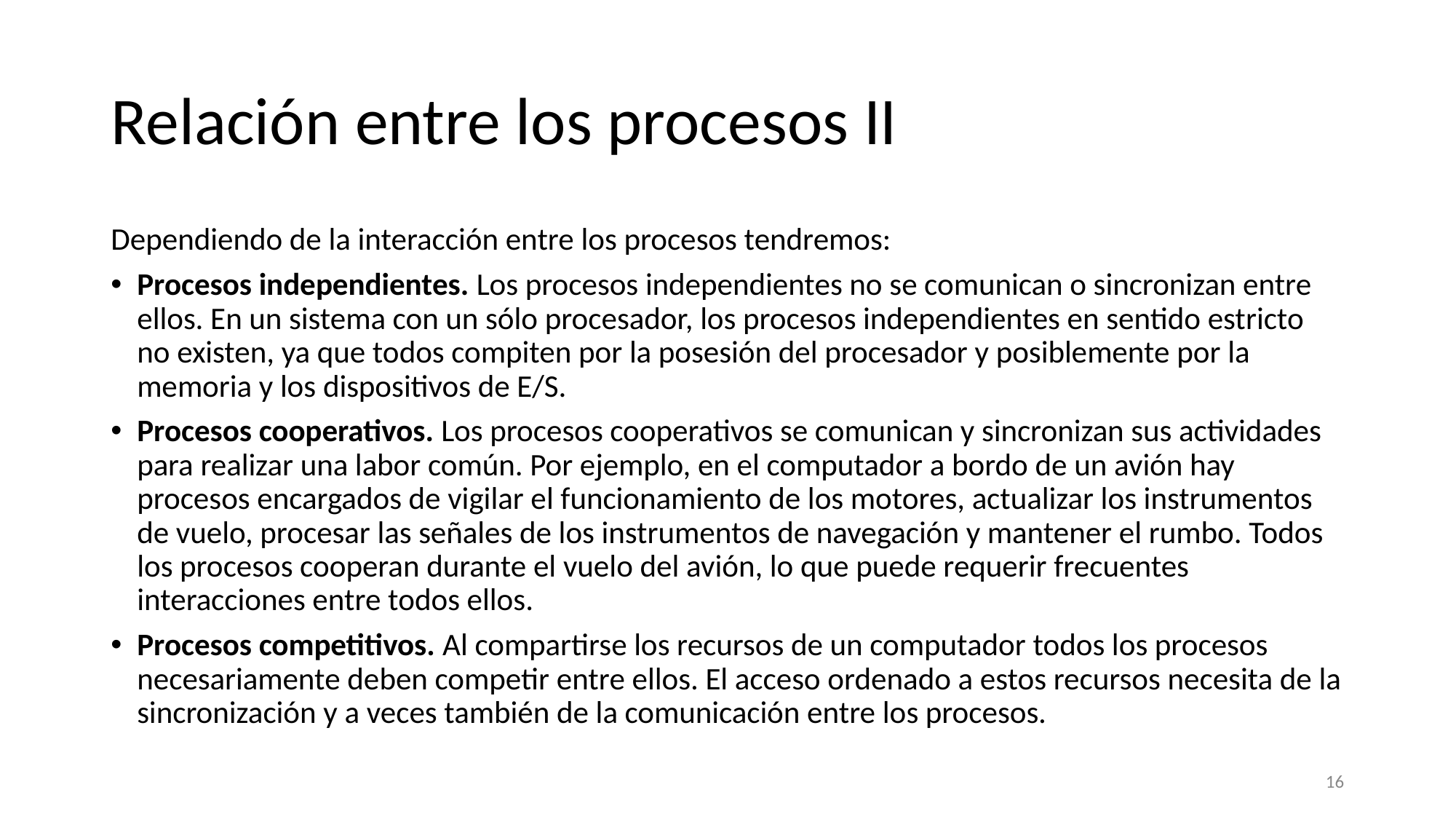

# Relación entre los procesos II
Dependiendo de la interacción entre los procesos tendremos:
Procesos independientes. Los procesos independientes no se comunican o sincronizan entre ellos. En un sistema con un sólo procesador, los procesos independientes en sentido estricto no existen, ya que todos compiten por la posesión del procesador y posiblemente por la memoria y los dispositivos de E/S.
Procesos cooperativos. Los procesos cooperativos se comunican y sincronizan sus actividades para realizar una labor común. Por ejemplo, en el computador a bordo de un avión hay procesos encargados de vigilar el funcionamiento de los motores, actualizar los instrumentos de vuelo, procesar las señales de los instrumentos de navegación y mantener el rumbo. Todos los procesos cooperan durante el vuelo del avión, lo que puede requerir frecuentes interacciones entre todos ellos.
Procesos competitivos. Al compartirse los recursos de un computador todos los procesos necesariamente deben competir entre ellos. El acceso ordenado a estos recursos necesita de la sincronización y a veces también de la comunicación entre los procesos.

16